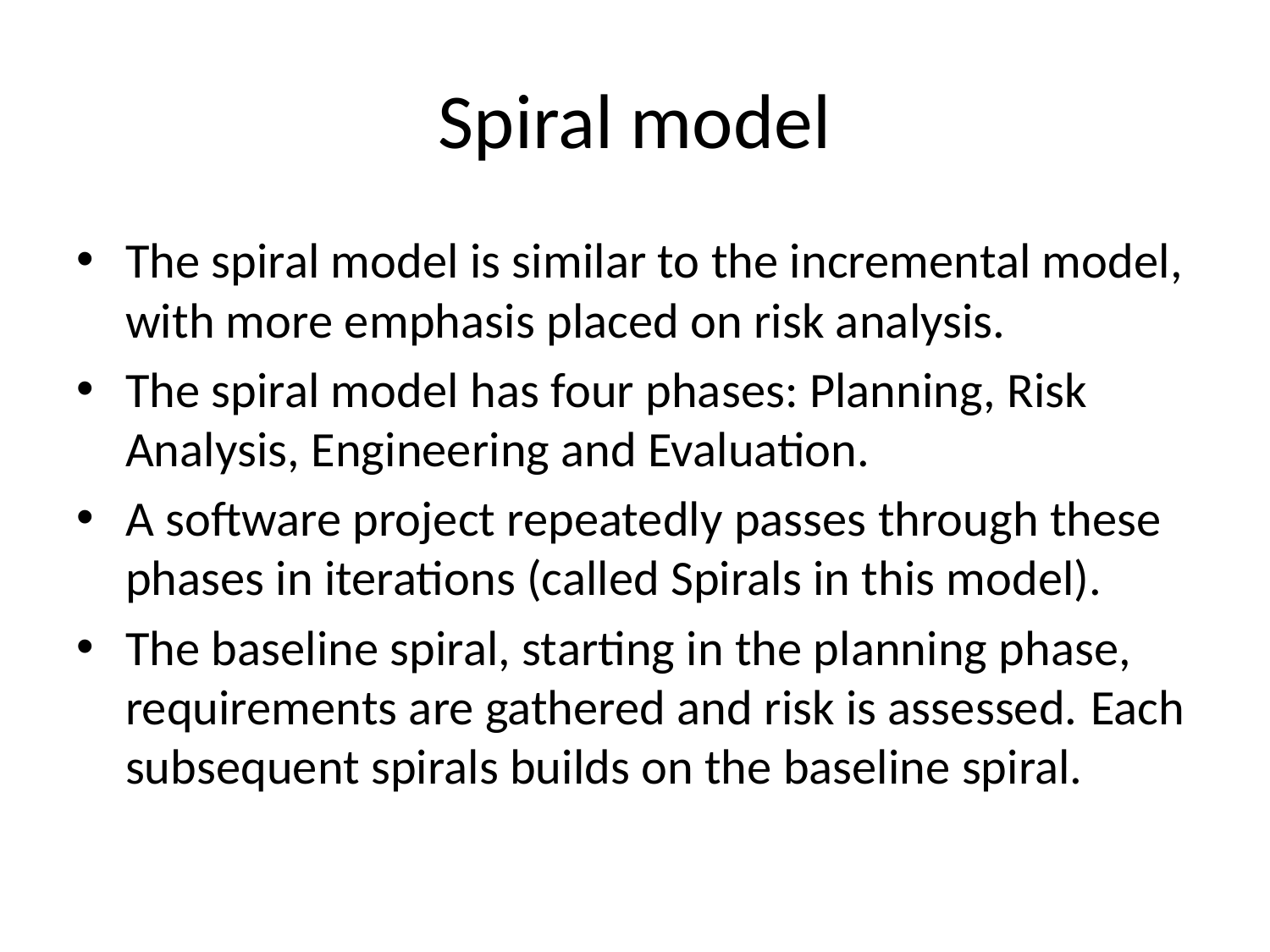

# Spiral model
The spiral model is similar to the incremental model, with more emphasis placed on risk analysis.
The spiral model has four phases: Planning, Risk Analysis, Engineering and Evaluation.
A software project repeatedly passes through these phases in iterations (called Spirals in this model).
The baseline spiral, starting in the planning phase, requirements are gathered and risk is assessed. Each subsequent spirals builds on the baseline spiral.